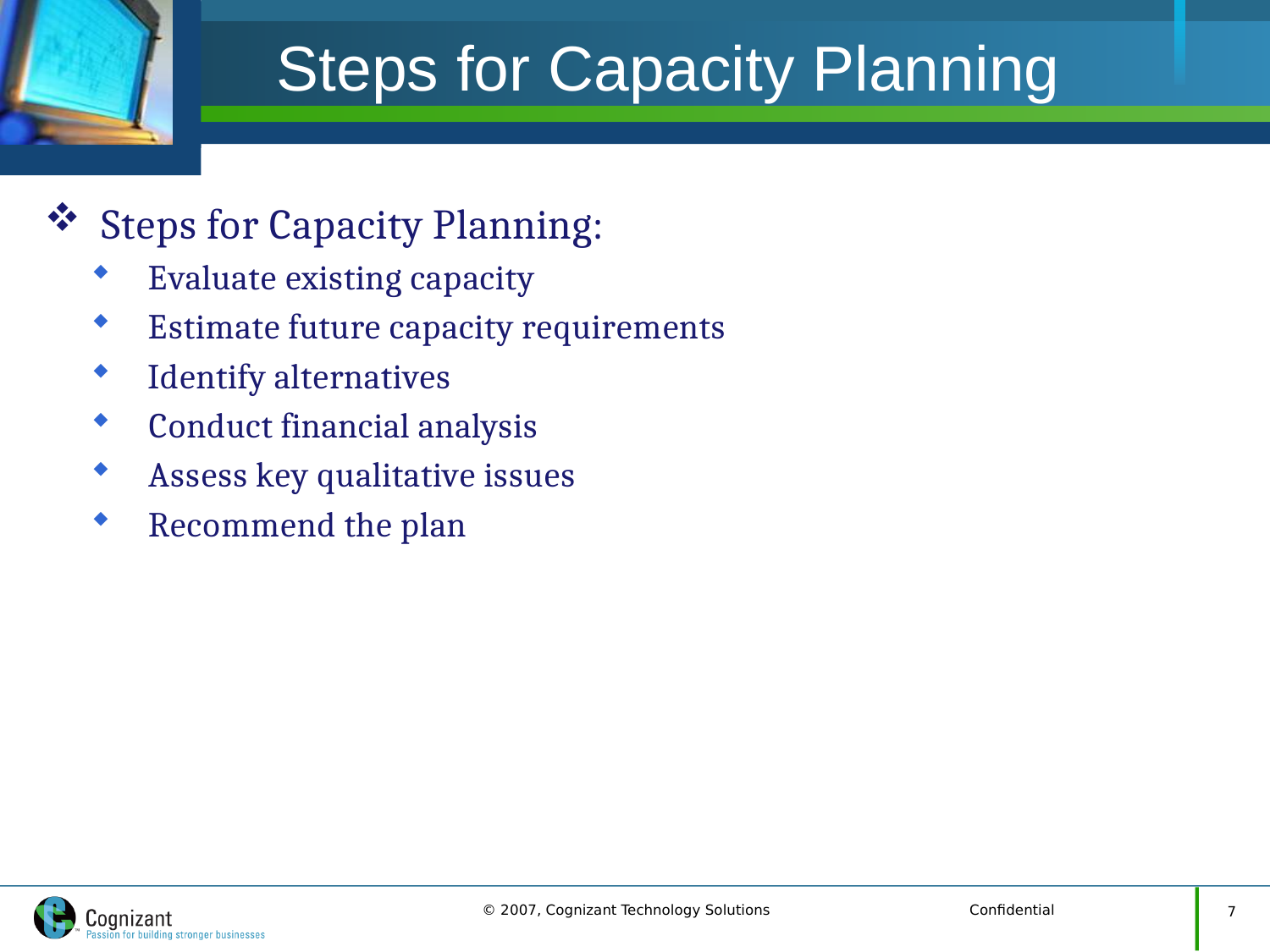

# Steps for Capacity Planning
Steps for Capacity Planning:
Evaluate existing capacity
Estimate future capacity requirements
Identify alternatives
Conduct financial analysis
Assess key qualitative issues
Recommend the plan

7